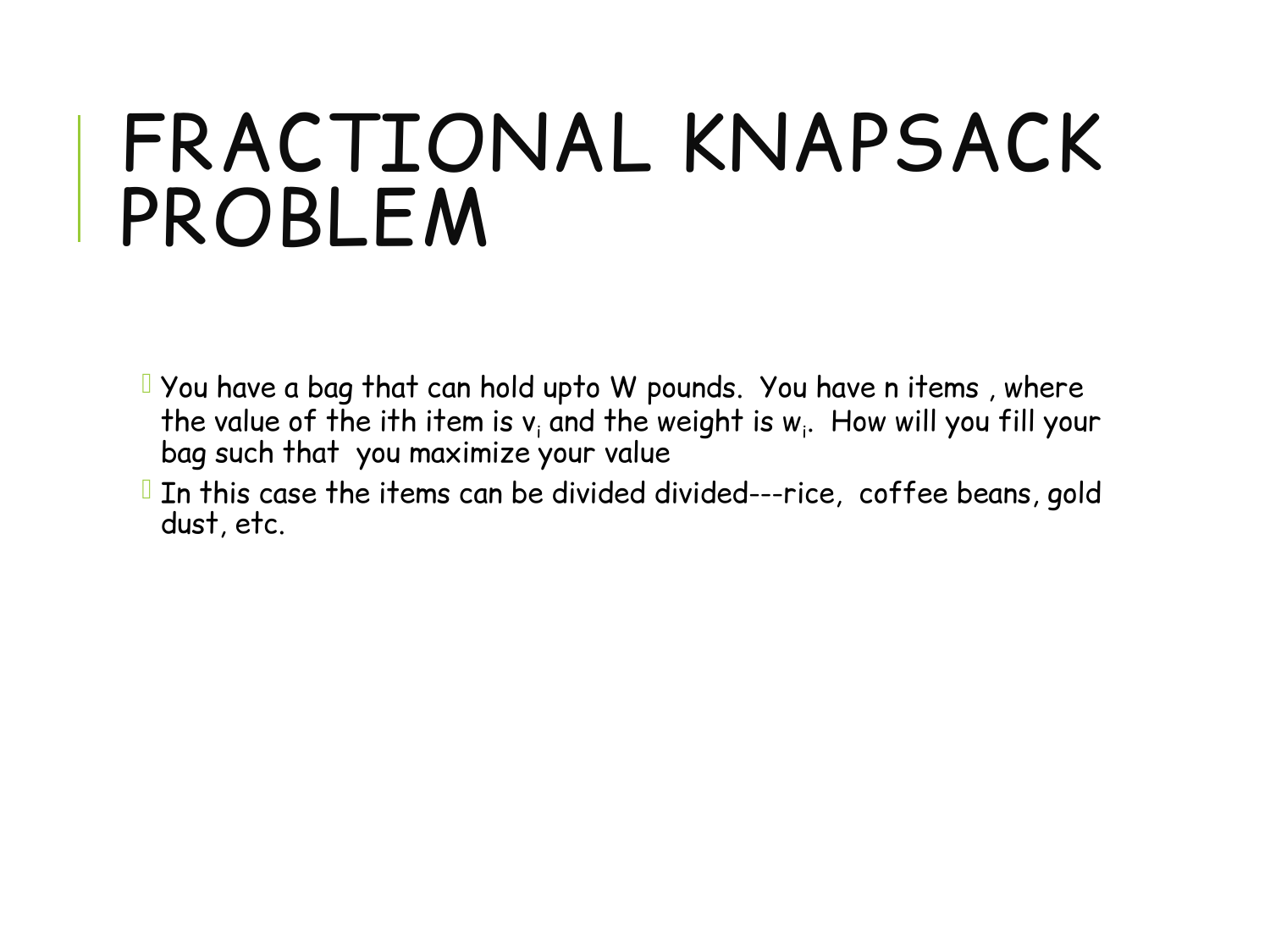

# Fractional Knapsack Problem

You have a bag that can hold upto W pounds.  You have n items , where the value of the ith item is vi and the weight is wi.  How will you fill your bag such that  you maximize your value
In this case the items can be divided divided---rice,  coffee beans, gold dust, etc.